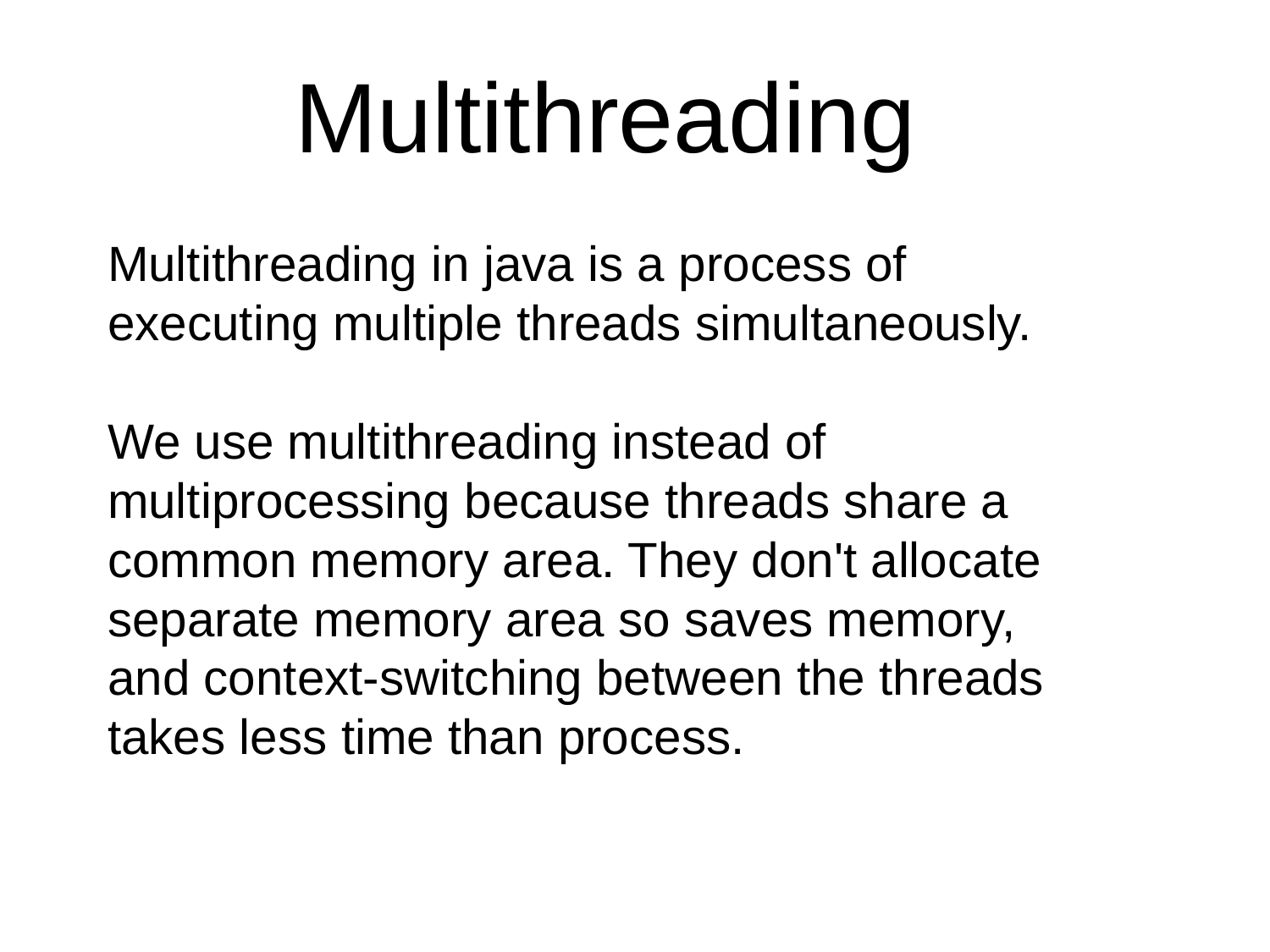

# Multithreading
Multithreading in java is a process of executing multiple threads simultaneously.

We use multithreading instead of multiprocessing because threads share a common memory area. They don't allocate separate memory area so saves memory, and context-switching between the threads takes less time than process.